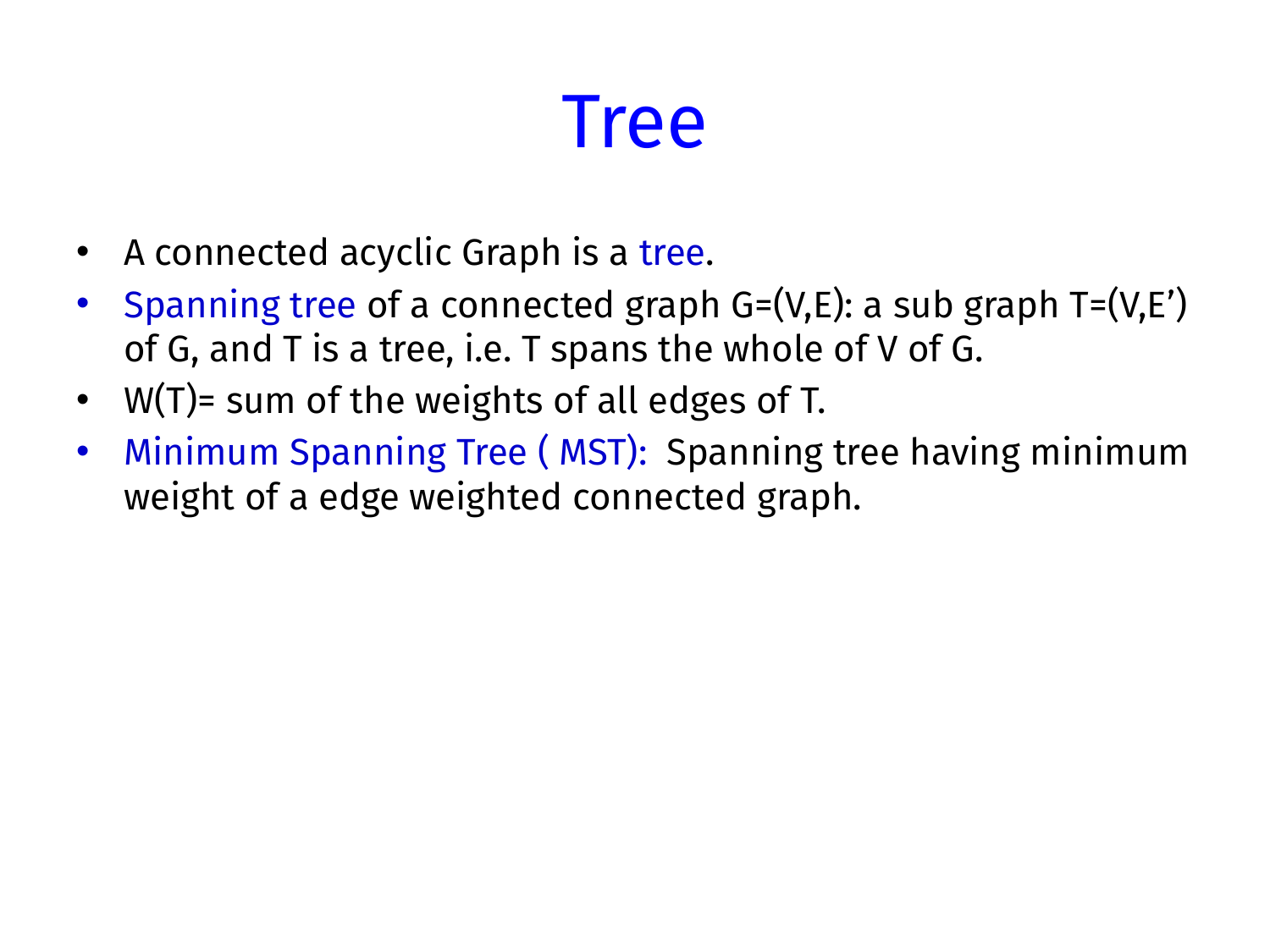

# Tree
A connected acyclic Graph is a tree.
Spanning tree of a connected graph G=(V,E): a sub graph T=(V,E’) of G, and T is a tree, i.e. T spans the whole of V of G.
W(T)= sum of the weights of all edges of T.
Minimum Spanning Tree ( MST):  Spanning tree having minimum weight of a edge weighted connected graph.